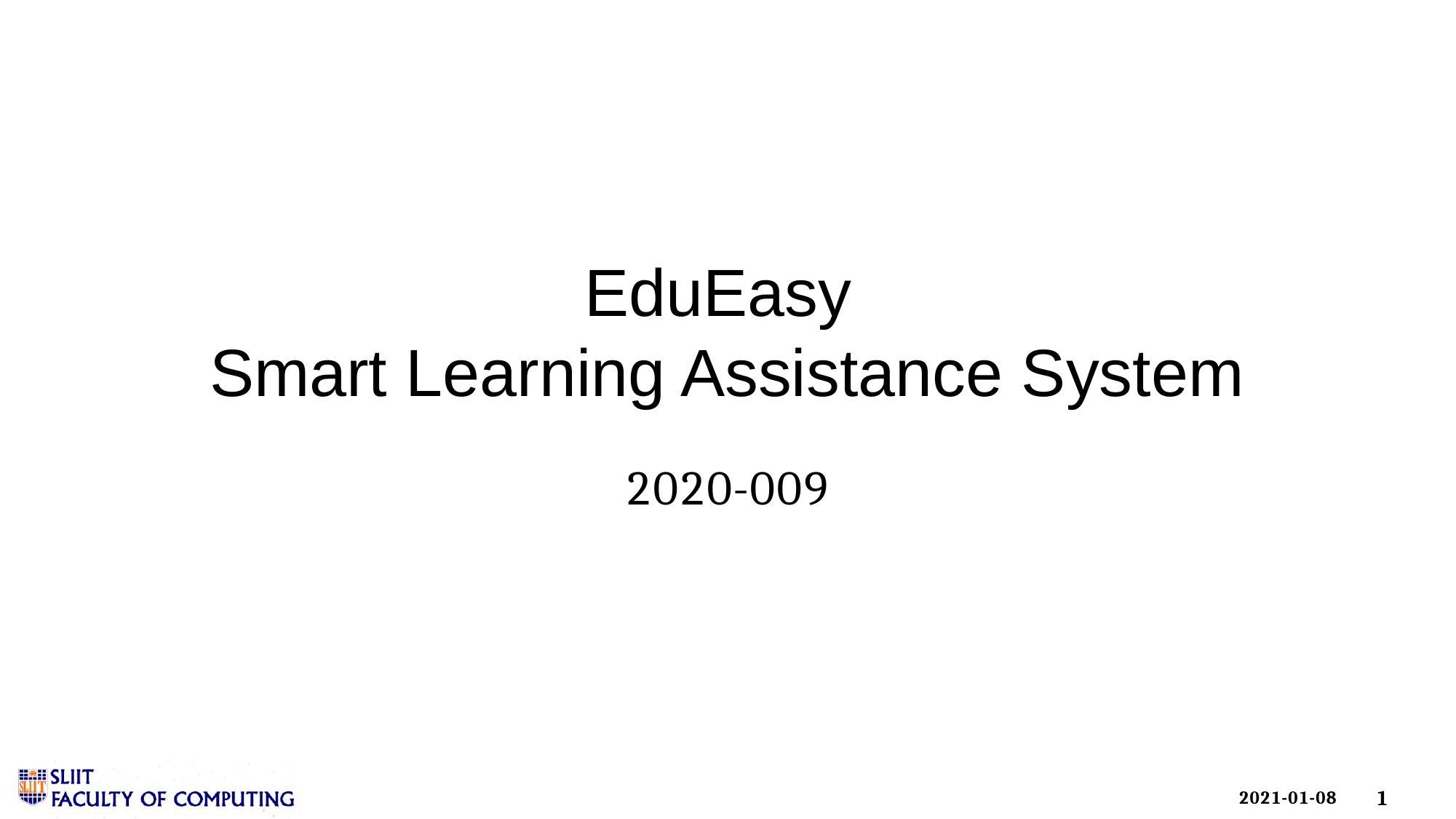

# EduEasy Smart Learning Assistance System
2020-009